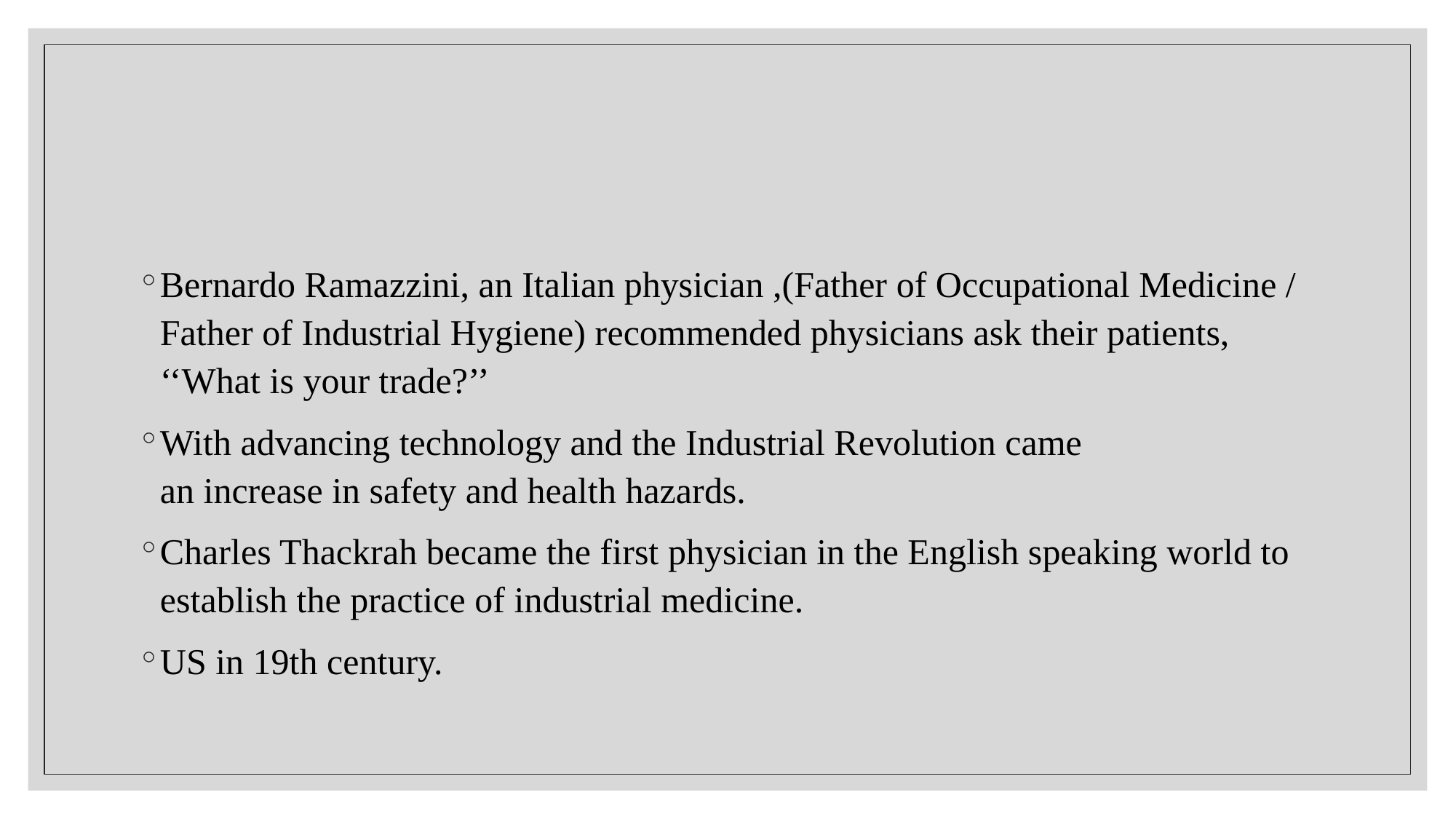

#
Bernardo Ramazzini, an Italian physician ,(Father of Occupational Medicine / Father of Industrial Hygiene) recommended physicians ask their patients, ‘‘What is your trade?’’
With advancing technology and the Industrial Revolution came
an increase in safety and health hazards.
Charles Thackrah became the first physician in the English speaking world to establish the practice of industrial medicine.
US in 19th century.